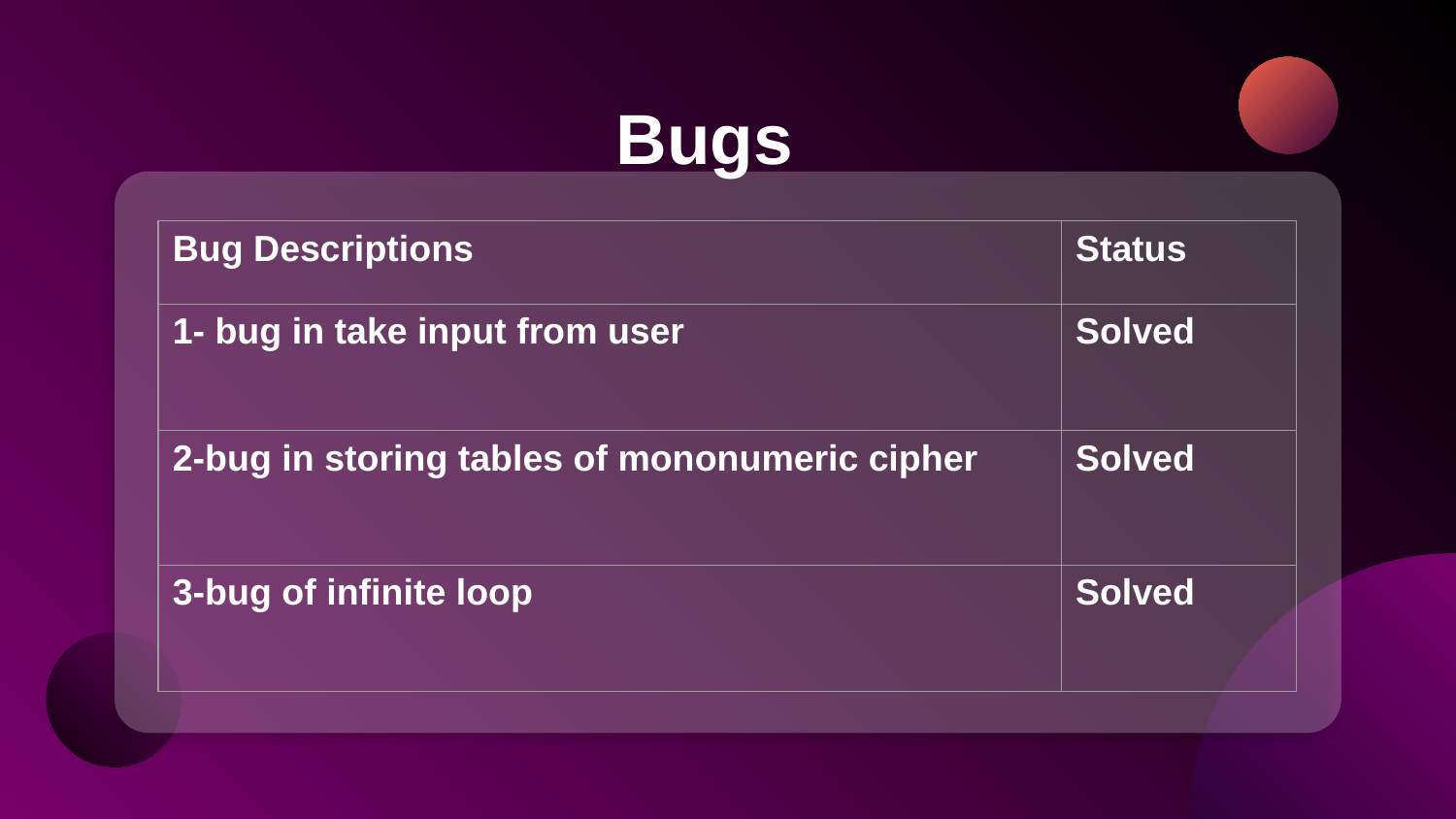

Bugs

| Bug Descriptions | Status |
| --- | --- |
| 1- bug in take input from user | Solved |
| 2-bug in storing tables of mononumeric cipher | Solved |
| 3-bug of infinite loop | Solved |